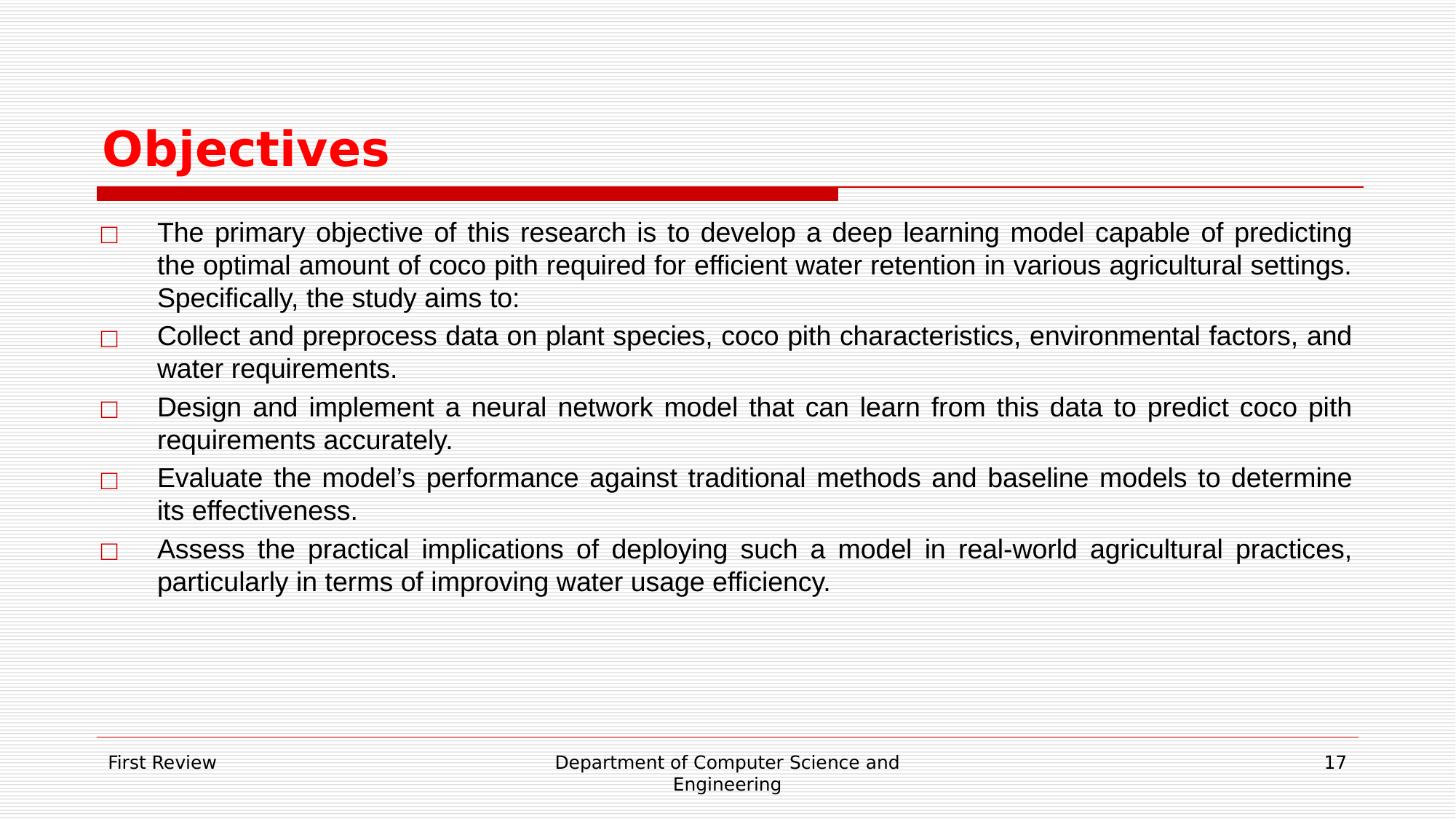

# Objectives
The primary objective of this research is to develop a deep learning model capable of predicting the optimal amount of coco pith required for efficient water retention in various agricultural settings. Specifically, the study aims to:
Collect and preprocess data on plant species, coco pith characteristics, environmental factors, and water requirements.
Design and implement a neural network model that can learn from this data to predict coco pith requirements accurately.
Evaluate the model’s performance against traditional methods and baseline models to determine its effectiveness.
Assess the practical implications of deploying such a model in real-world agricultural practices, particularly in terms of improving water usage efficiency.

First Review
Department of Computer Science and Engineering
17